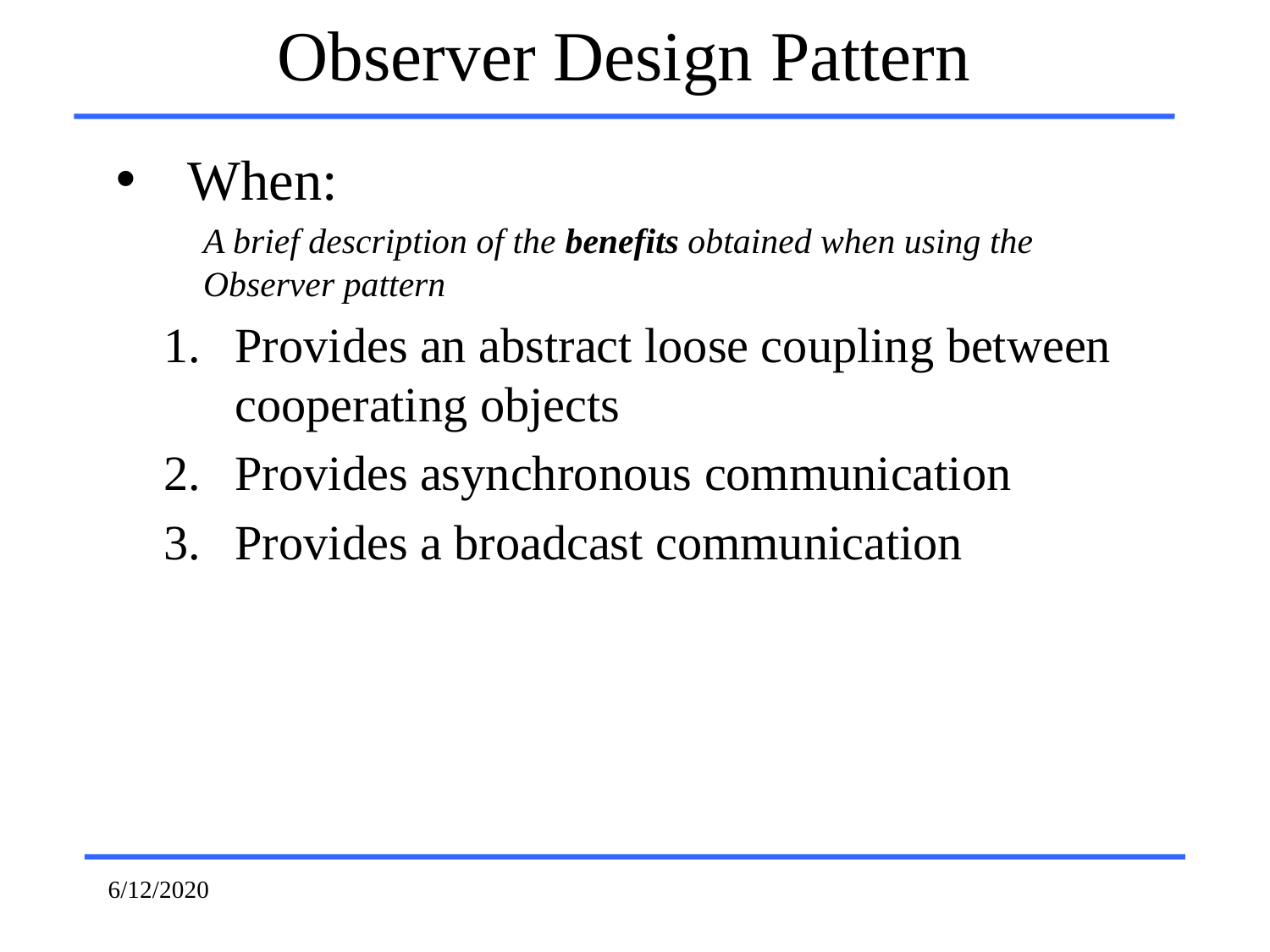

# Observer Design Pattern
When:
A brief description of the benefits obtained when using the Observer pattern
Provides an abstract loose coupling between cooperating objects
Provides asynchronous communication
Provides a broadcast communication

6/12/2020